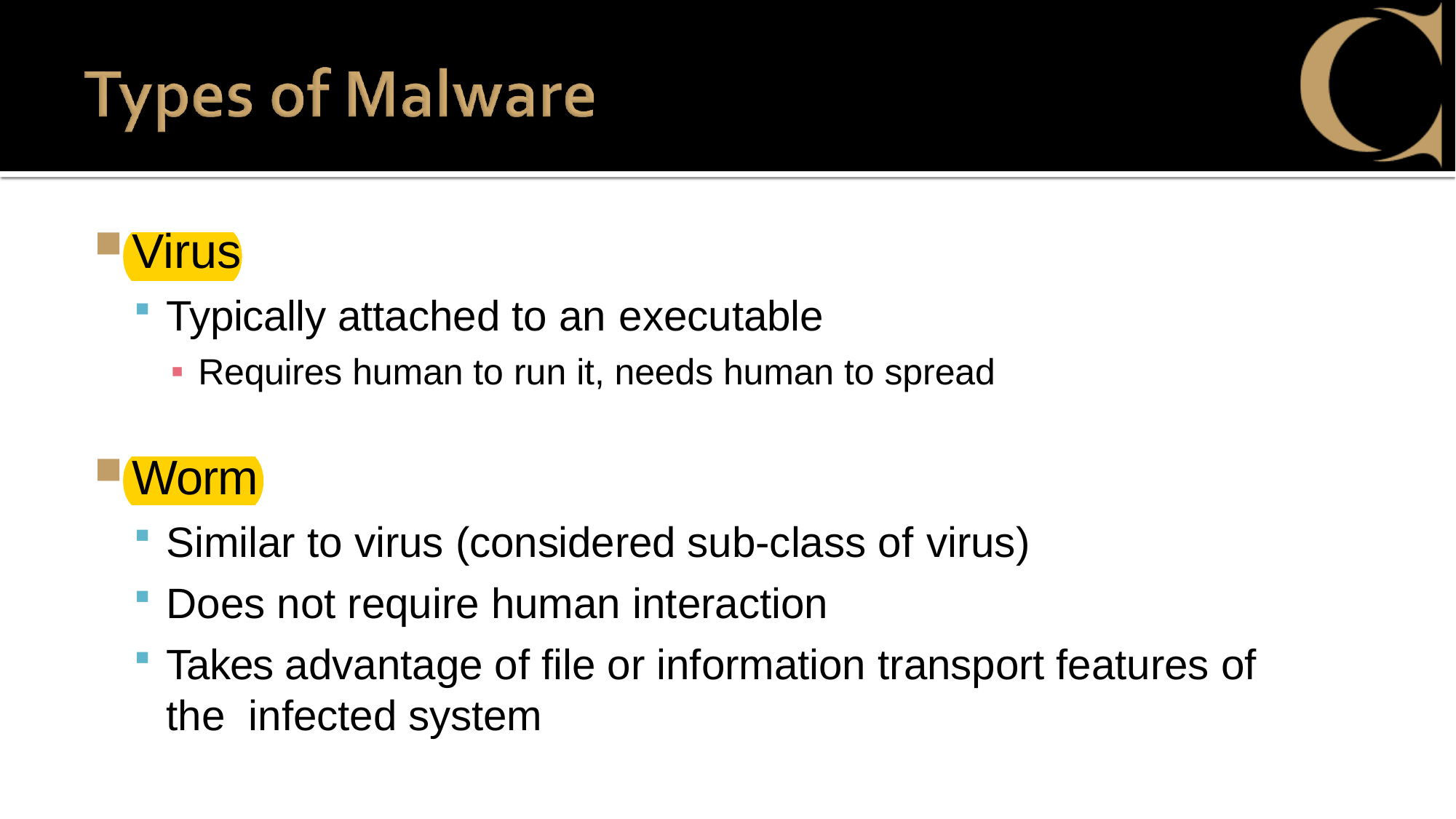

Virus
Typically attached to an executable
Requires human to run it, needs human to spread

Worm
Similar to virus (considered sub-class of virus)
Does not require human interaction
Takes advantage of file or information transport features of the  infected system